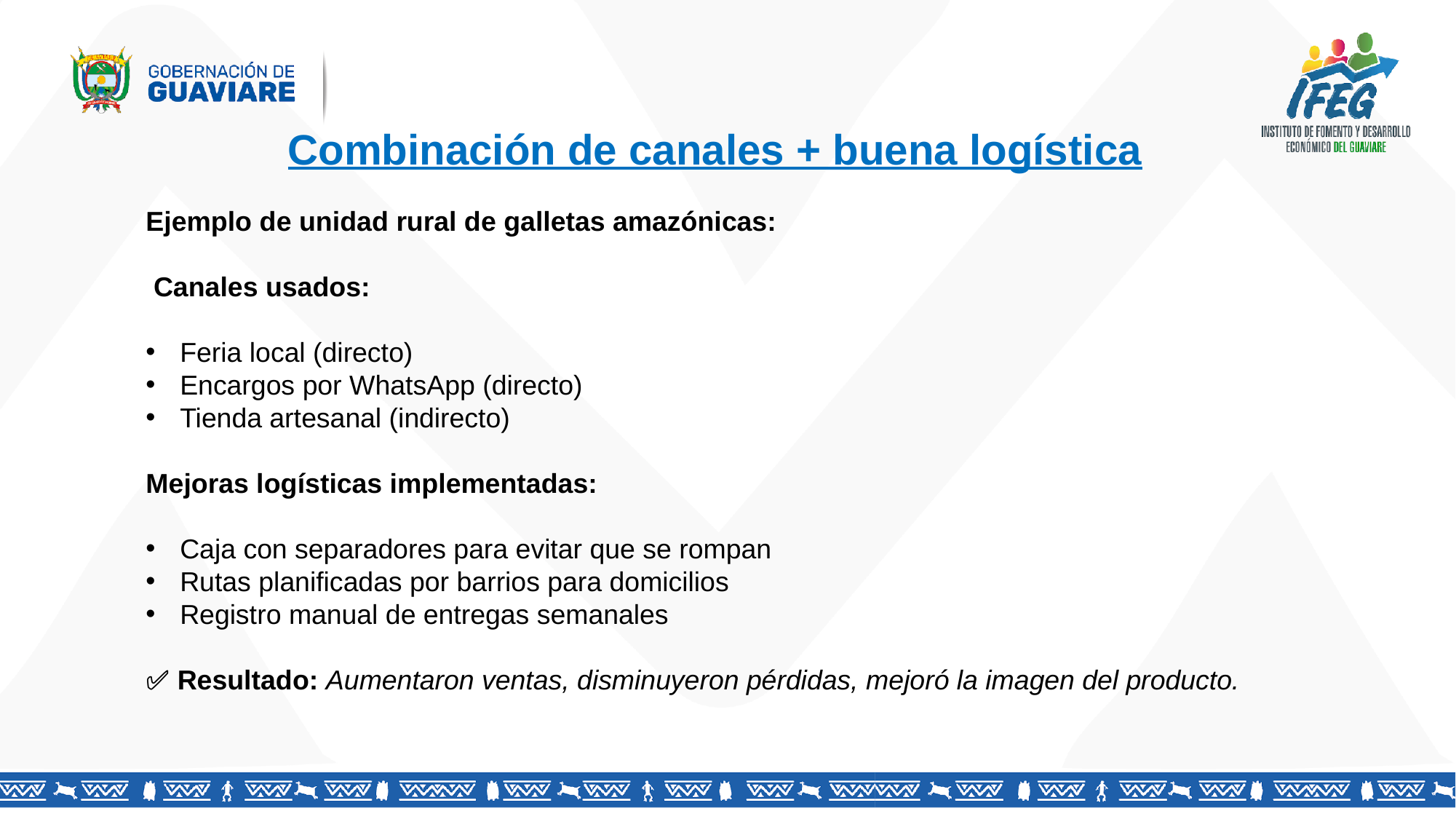

Combinación de canales + buena logística
Ejemplo de unidad rural de galletas amazónicas:

 Canales usados:

Feria local (directo)
Encargos por WhatsApp (directo)
Tienda artesanal (indirecto)

Mejoras logísticas implementadas:

Caja con separadores para evitar que se rompan
Rutas planificadas por barrios para domicilios
Registro manual de entregas semanales

✅ Resultado: Aumentaron ventas, disminuyeron pérdidas, mejoró la imagen del producto.